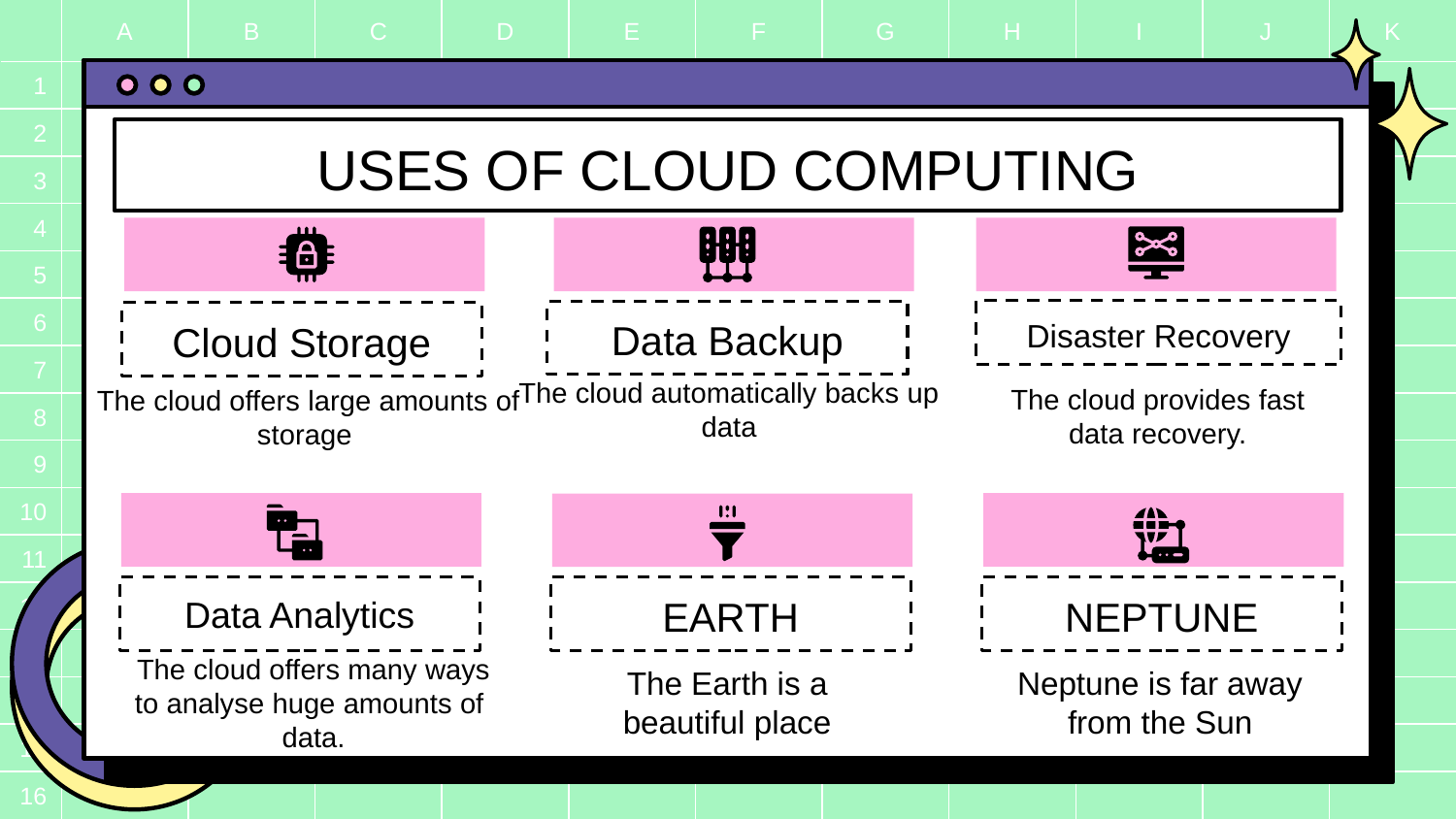

# USES OF CLOUD COMPUTING

Disaster Recovery
Data Backup
Cloud Storage
The cloud automatically backs up data
The cloud provides fast data recovery.
The cloud offers large amounts of storage

Data Analytics
EARTH
NEPTUNE
The cloud offers many ways to analyse huge amounts of  data.
The Earth is a beautiful place
Neptune is far away from the Sun